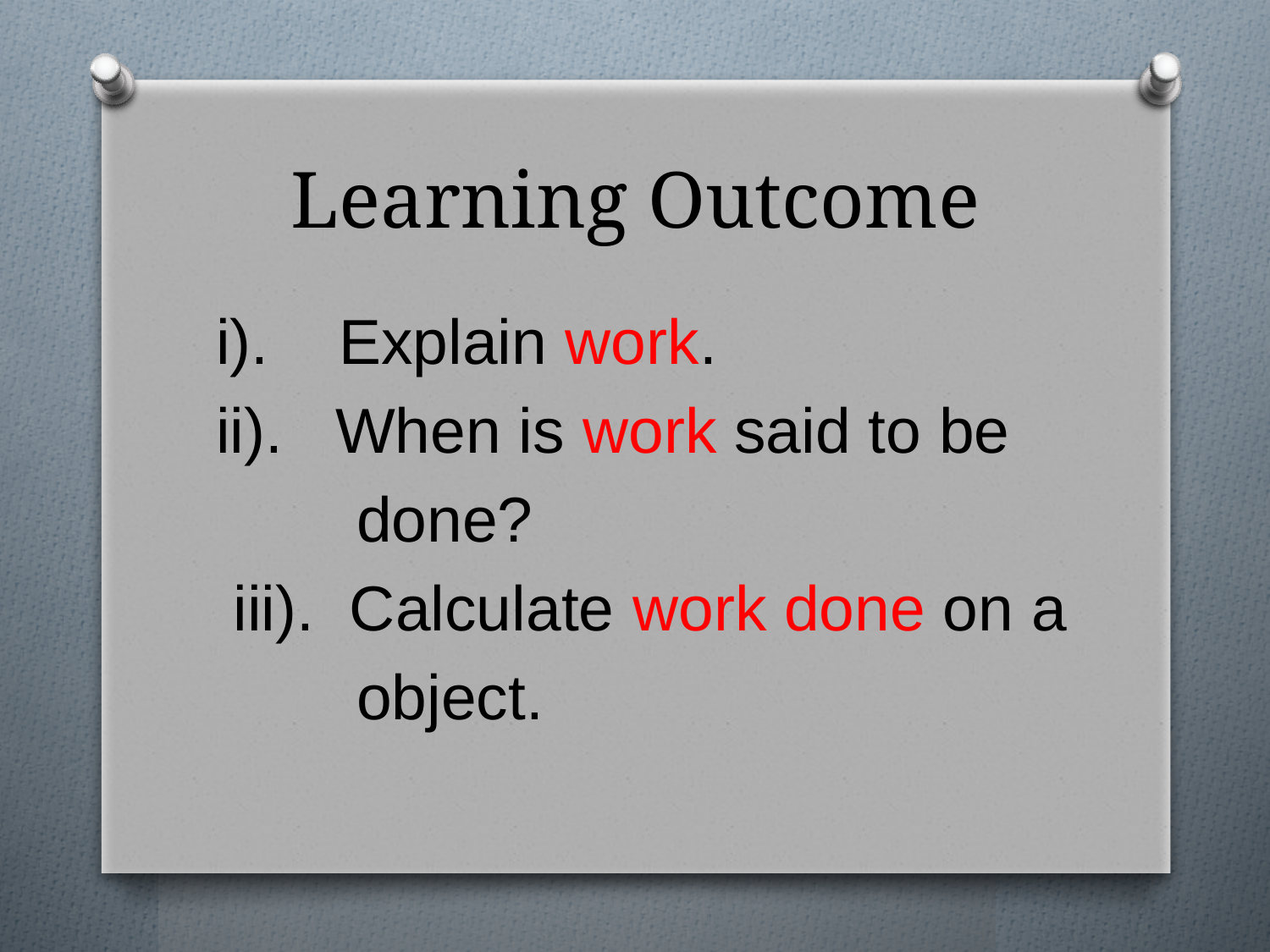

# Learning Outcome
i).    Explain work.
ii).   When is work said to be
        done?
 iii).  Calculate work done on a
        object.